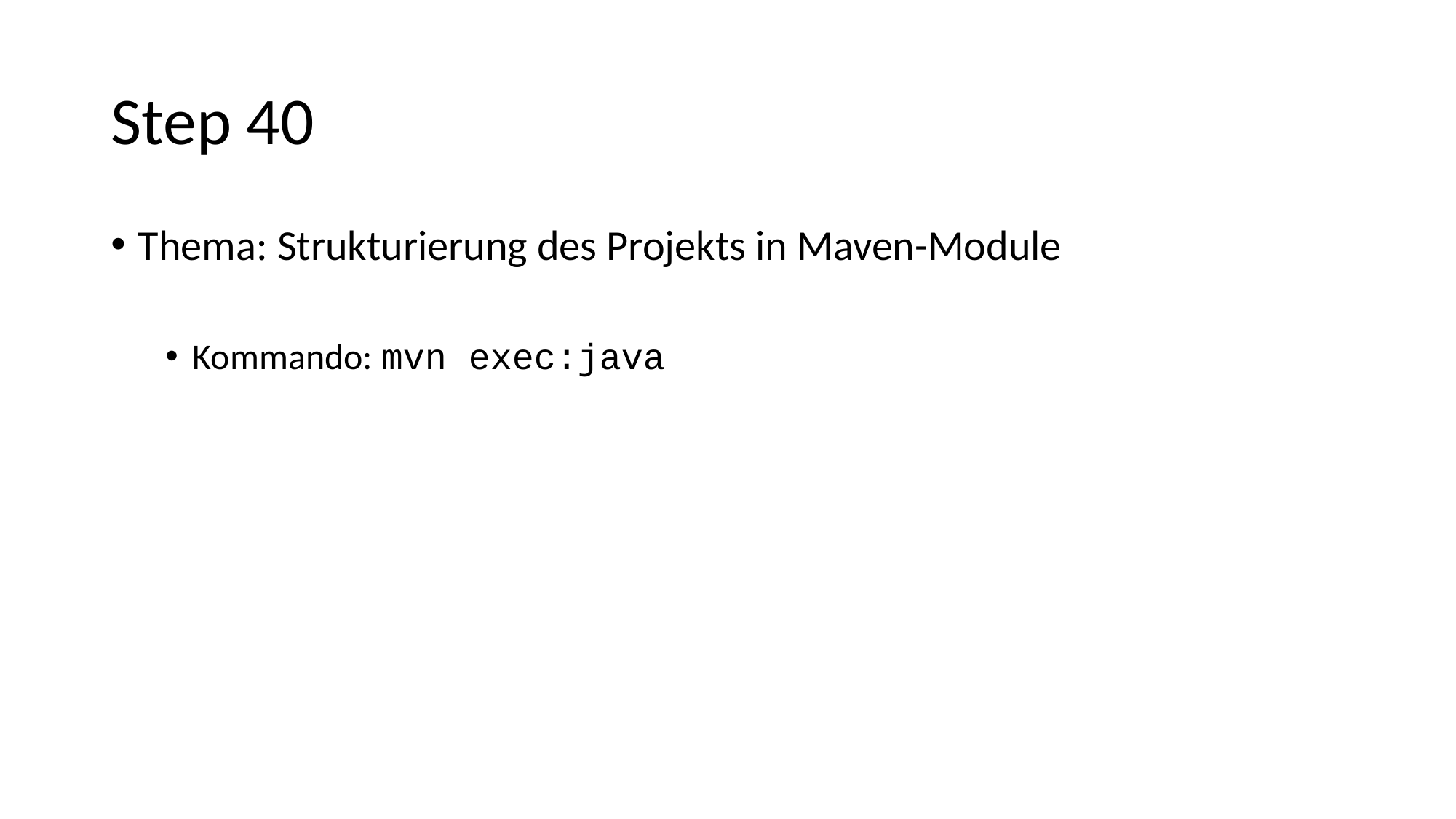

# Step 40
Thema: Strukturierung des Projekts in Maven-Module

Kommando: mvn exec:java